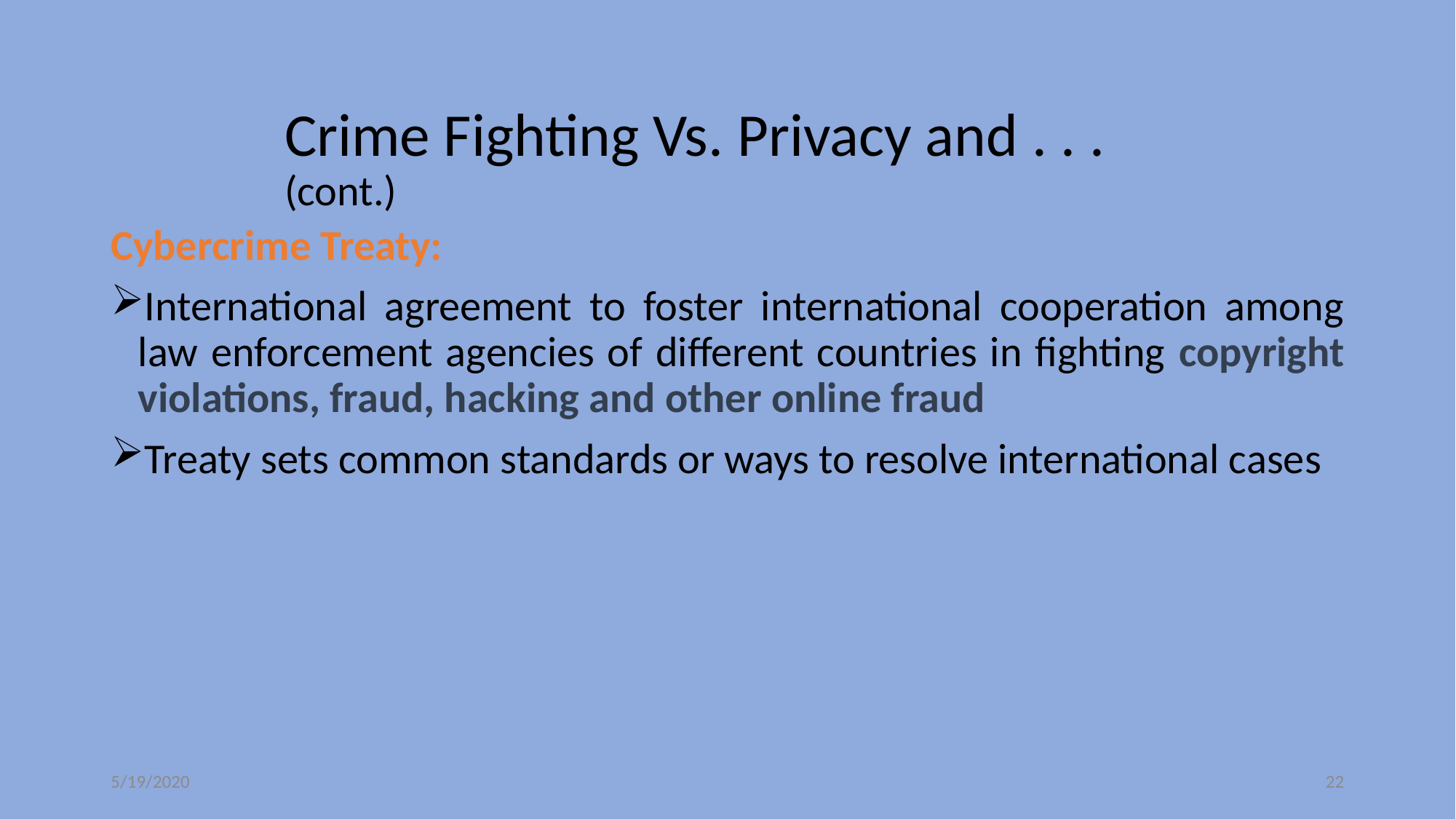

# Crime Fighting Vs. Privacy and . . . (cont.)
Cybercrime Treaty:
International agreement to foster international cooperation among law enforcement agencies of different countries in fighting copyright violations, fraud, hacking and other online fraud
Treaty sets common standards or ways to resolve international cases
5/19/2020
22